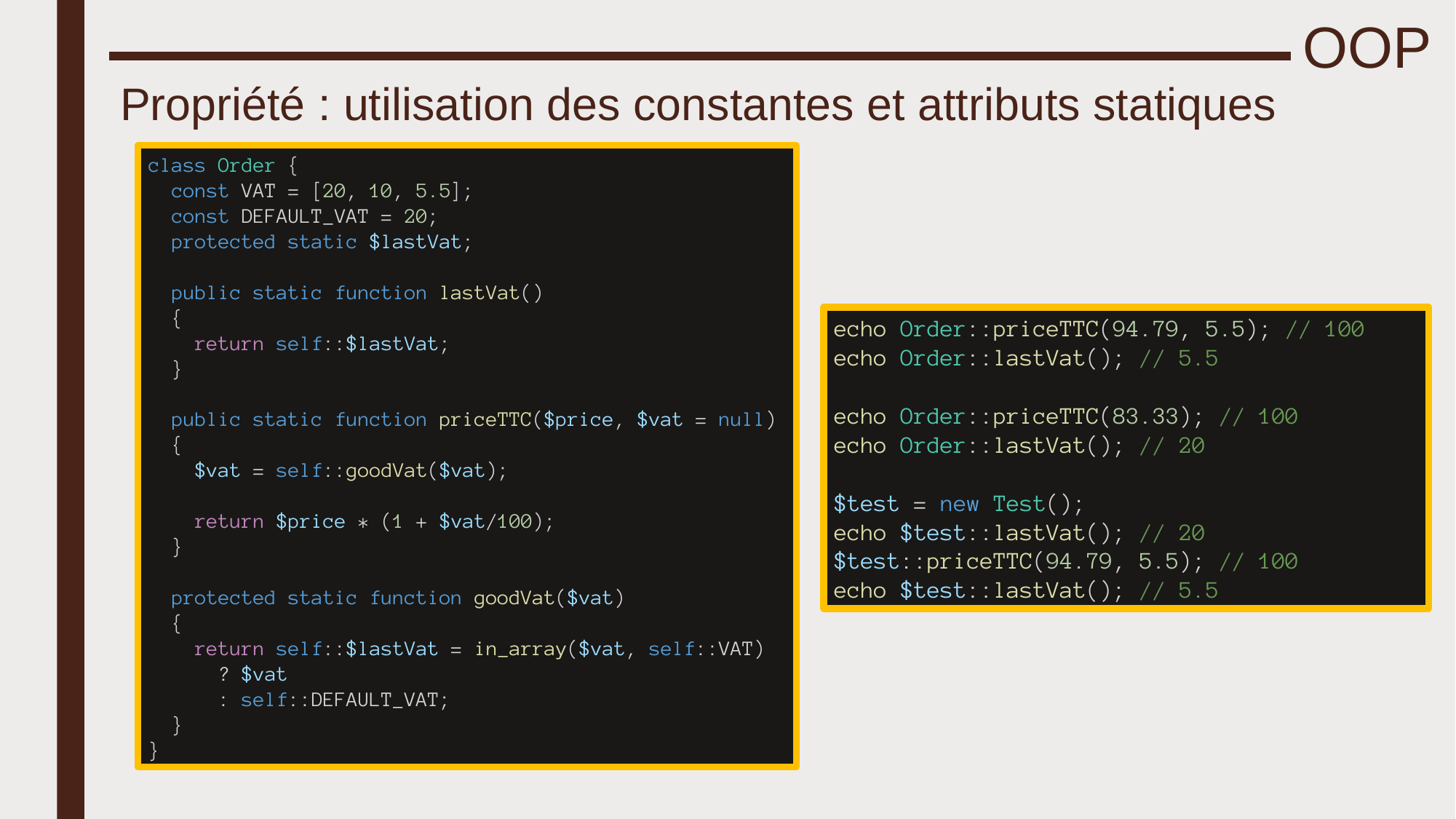

# OOP
Propriété : utilisation des constantes et attributs statiques

class Order {
  const VAT = [20, 10, 5.5];
  const DEFAULT_VAT = 20;
  protected static $lastVat;
  public static function lastVat()
  {
    return self::$lastVat;
  }
  public static function priceTTC($price, $vat = null)
  {
    $vat = self::goodVat($vat);
    return $price * (1 + $vat/100);
  }
  protected static function goodVat($vat)
  {
    return self::$lastVat = in_array($vat, self::VAT)
      ? $vat
      : self::DEFAULT_VAT;
  }
}
echo Order::priceTTC(94.79, 5.5); // 100
echo Order::lastVat(); // 5.5
echo Order::priceTTC(83.33); // 100
echo Order::lastVat(); // 20

$test = new Test();
echo $test::lastVat(); // 20
$test::priceTTC(94.79, 5.5); // 100
echo $test::lastVat(); // 5.5